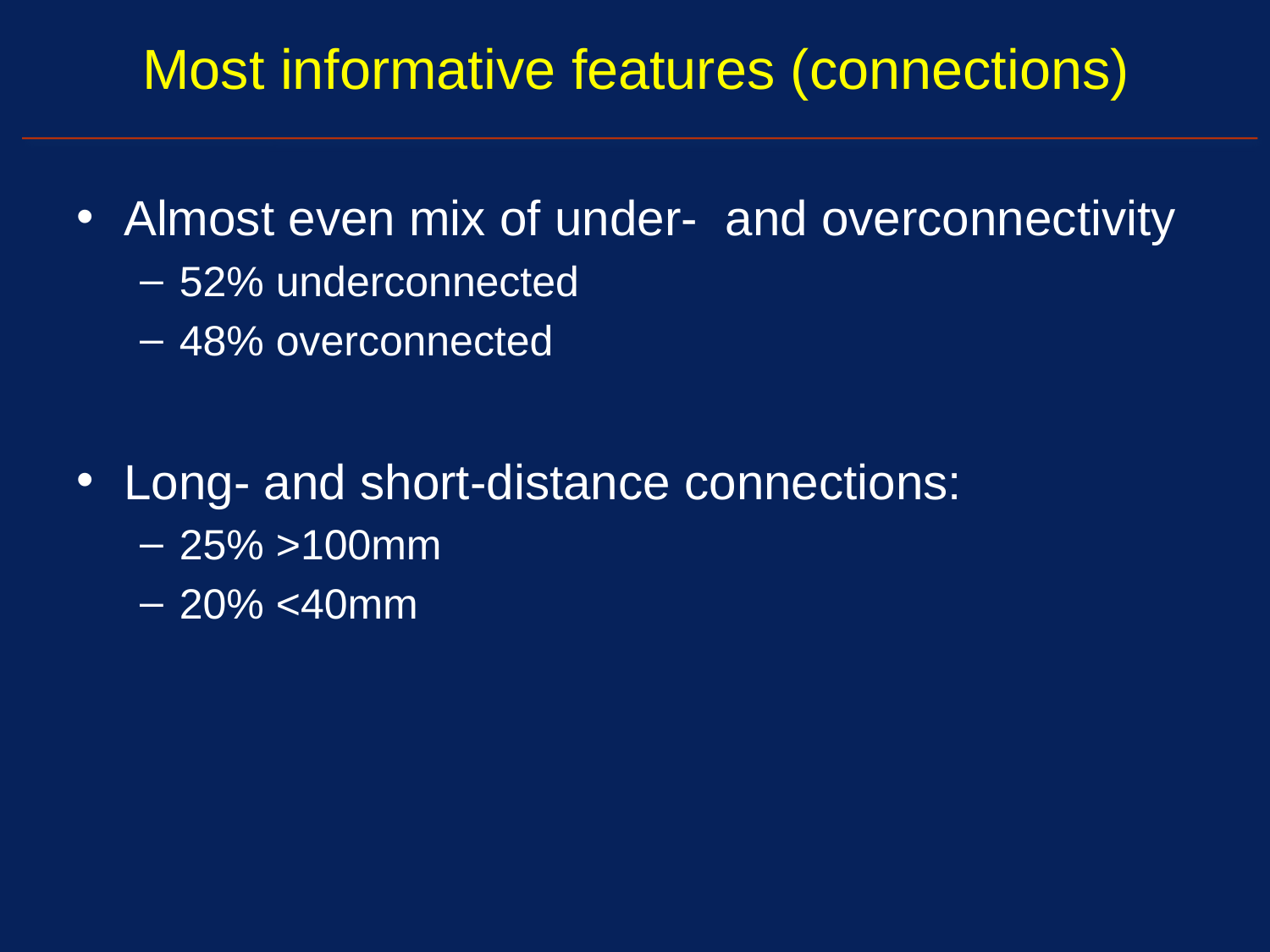

# Most informative features (connections)
Almost even mix of under-  and overconnectivity
52% underconnected
48% overconnected

Long- and short-distance connections:
25% >100mm
20% <40mm